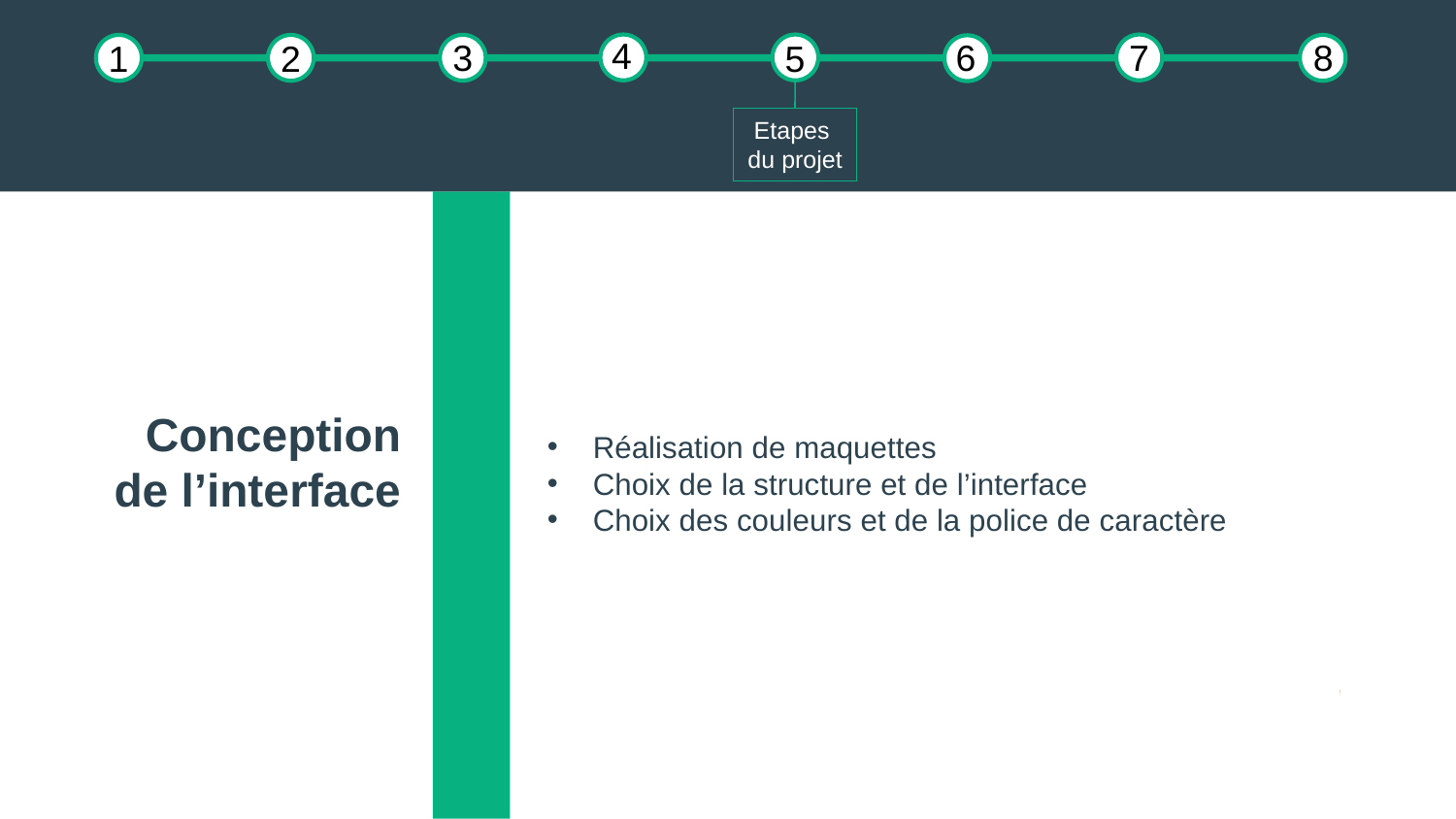

4
3
6
7
8
1
2
5

Etapes
du projet

Conception
de l’interface
Réalisation de maquettes
Choix de la structure et de l’interface
Choix des couleurs et de la police de caractère